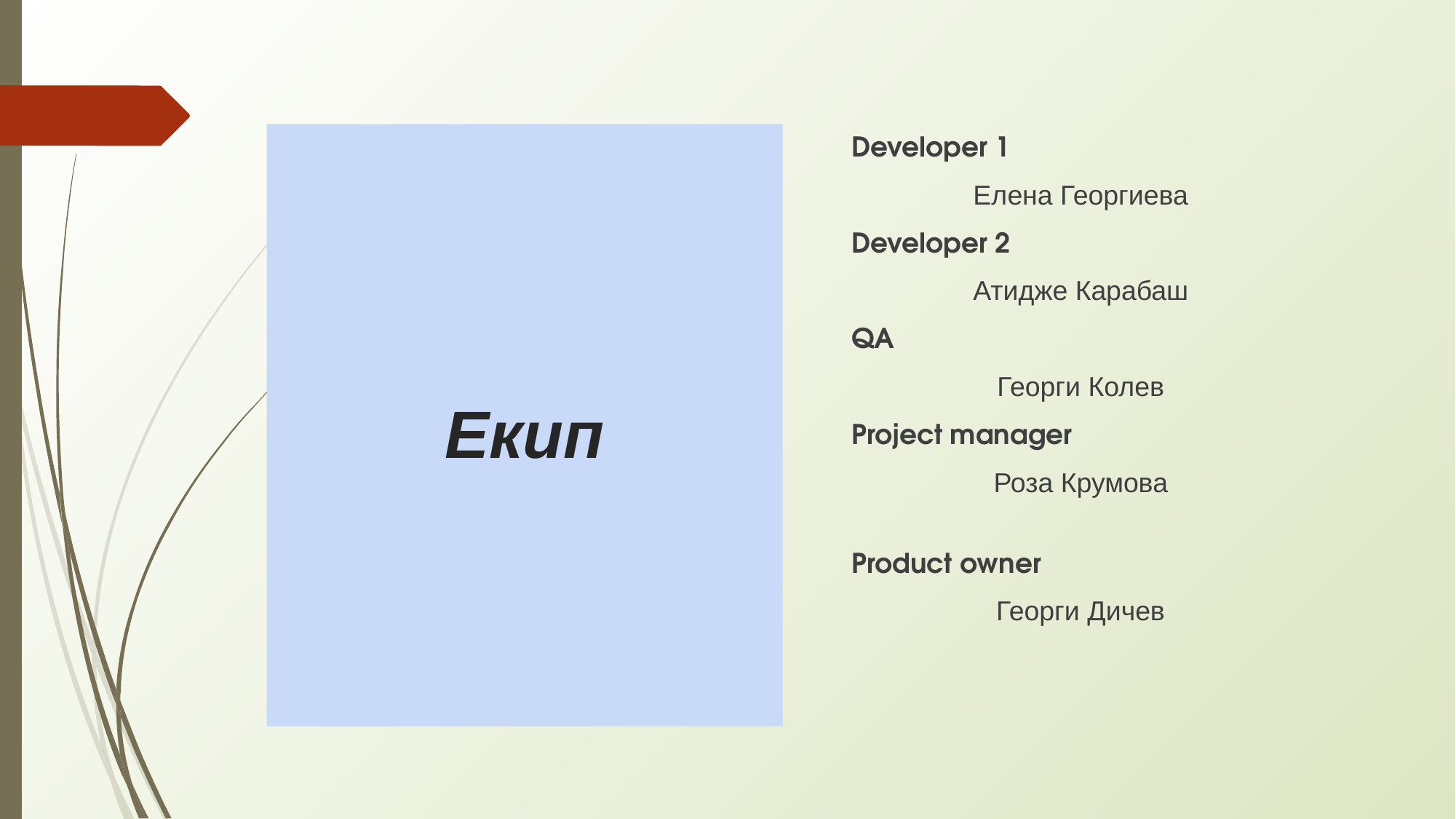

# Екип
Developer 1
Елена Георгиева
Developer 2
Атидже Карабаш
QA
Георги Колев
Project manager
Роза Крумова
Product owner
Георги Дичев